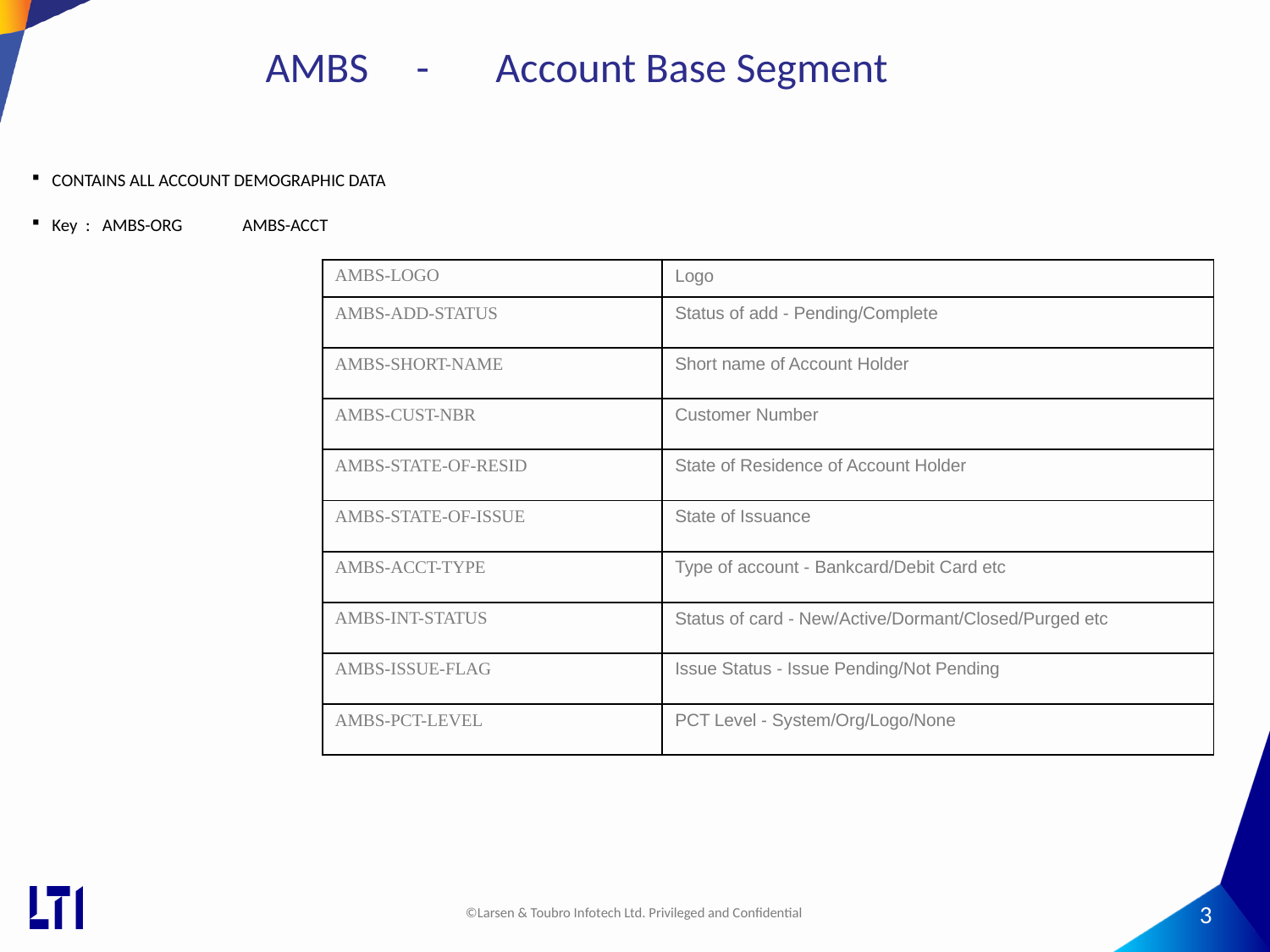

# AMBS     -       Account Base Segment
CONTAINS ALL ACCOUNT DEMOGRAPHIC DATA
Key  :   AMBS-ORG               AMBS-ACCT

| AMBS-LOGO | Logo |
| --- | --- |
| AMBS-ADD-STATUS | Status of add - Pending/Complete |
| AMBS-SHORT-NAME | Short name of Account Holder |
| AMBS-CUST-NBR | Customer Number |
| AMBS-STATE-OF-RESID | State of Residence of Account Holder |
| AMBS-STATE-OF-ISSUE | State of Issuance |
| AMBS-ACCT-TYPE | Type of account - Bankcard/Debit Card etc |
| AMBS-INT-STATUS | Status of card - New/Active/Dormant/Closed/Purged etc |
| AMBS-ISSUE-FLAG | Issue Status - Issue Pending/Not Pending |
| AMBS-PCT-LEVEL | PCT Level - System/Org/Logo/None |